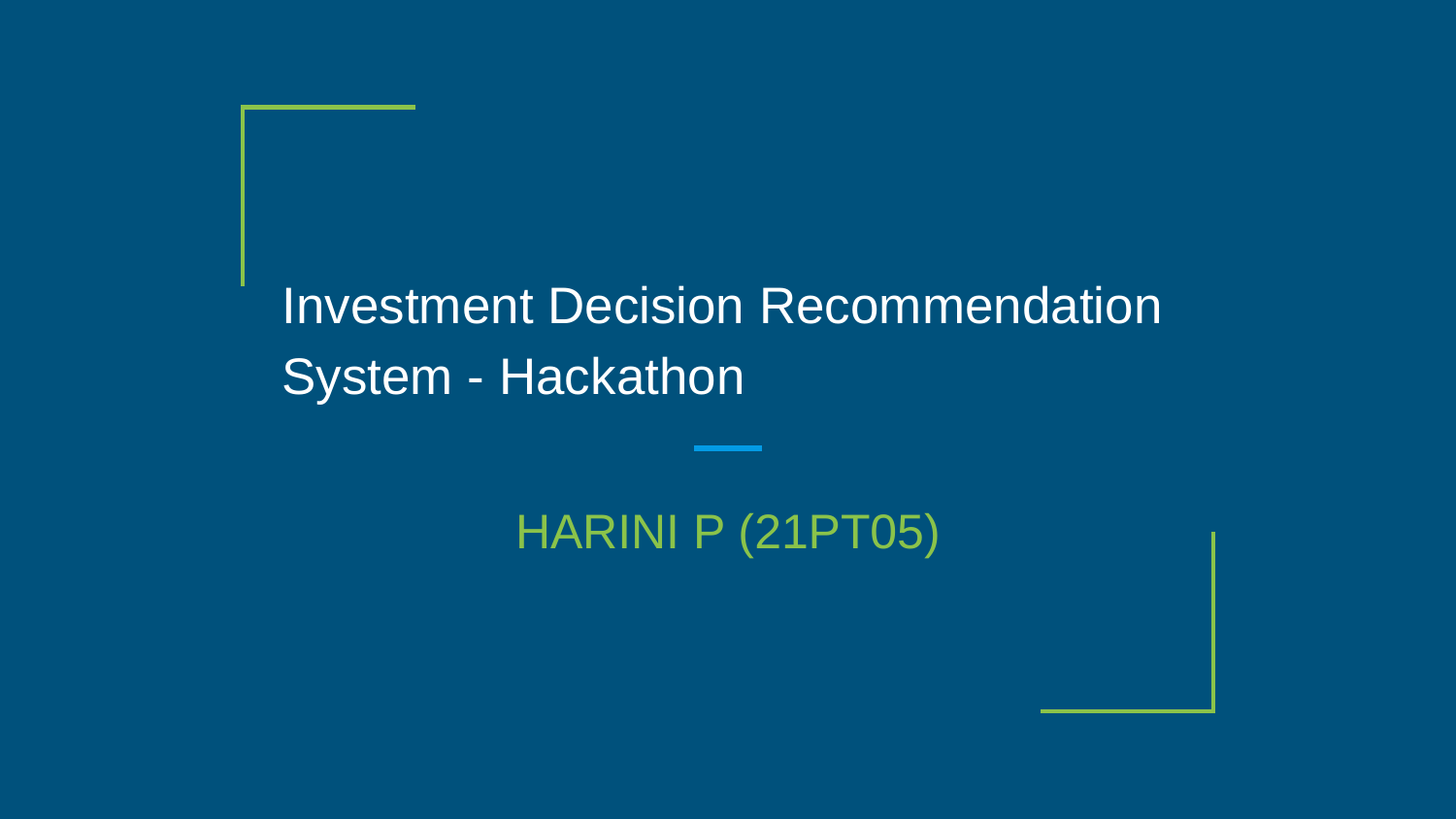

# Investment Decision Recommendation System - Hackathon
HARINI P (21PT05)